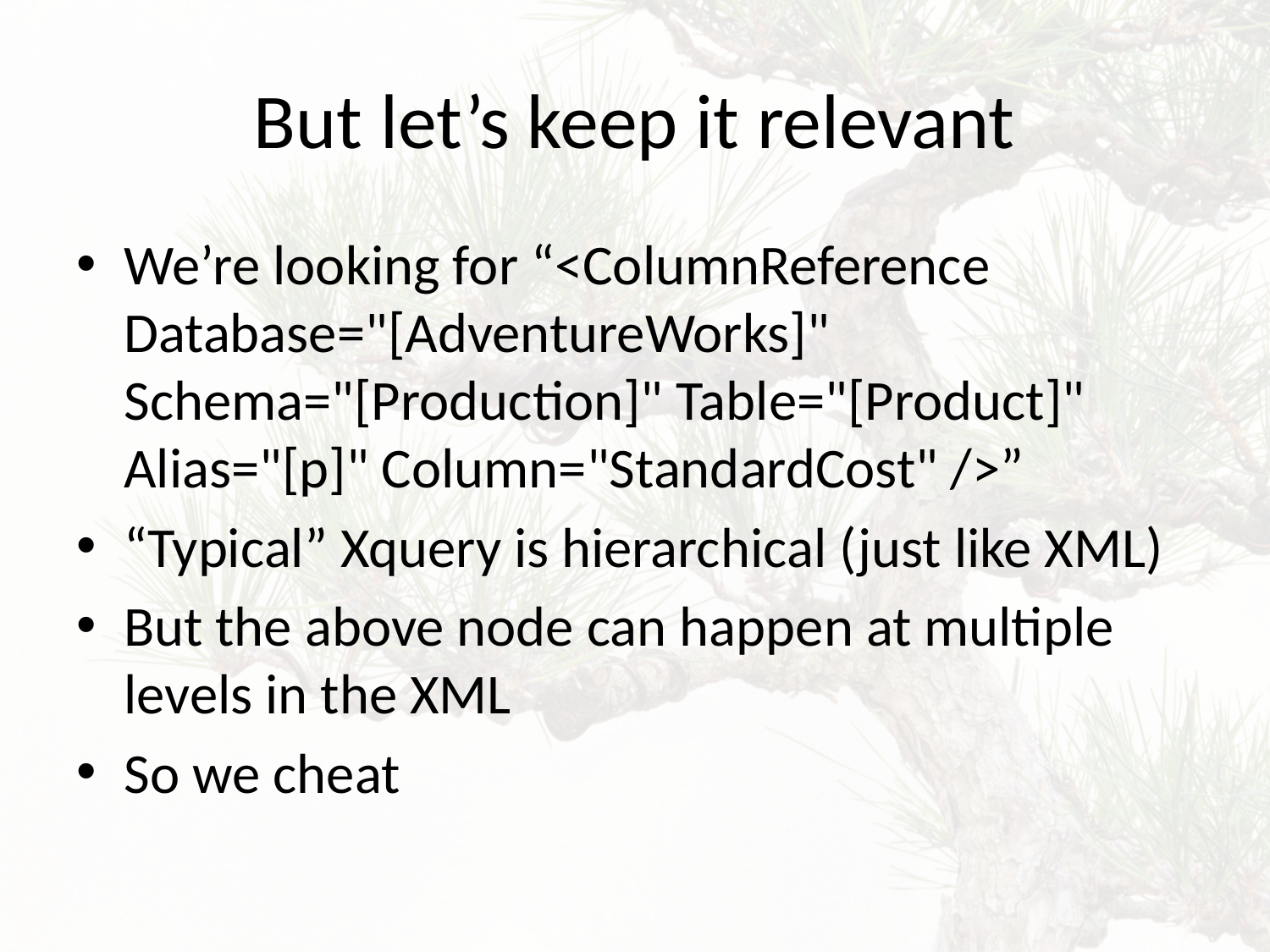

# But let’s keep it relevant
We’re looking for “<ColumnReference Database="[AdventureWorks]" Schema="[Production]" Table="[Product]" Alias="[p]" Column="StandardCost" />”
“Typical” Xquery is hierarchical (just like XML)
But the above node can happen at multiple levels in the XML
So we cheat